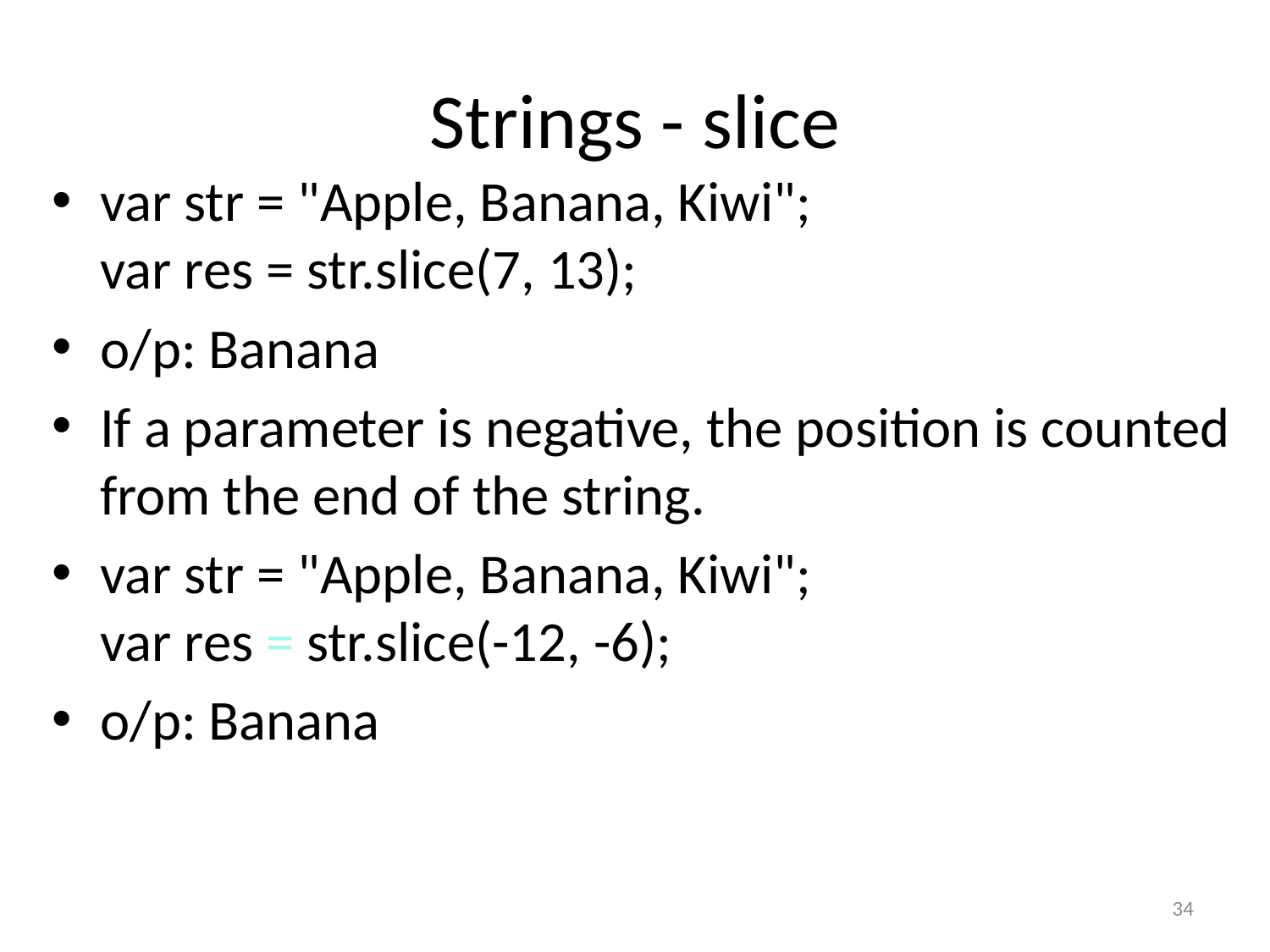

# Strings - slice
var str = "Apple, Banana, Kiwi";
var res = str.slice(7, 13);
o/p: Banana
If a parameter is negative, the position is counted from the end of the string.
var str = "Apple, Banana, Kiwi";
var res = str.slice(-12, -6);
o/p: Banana

34